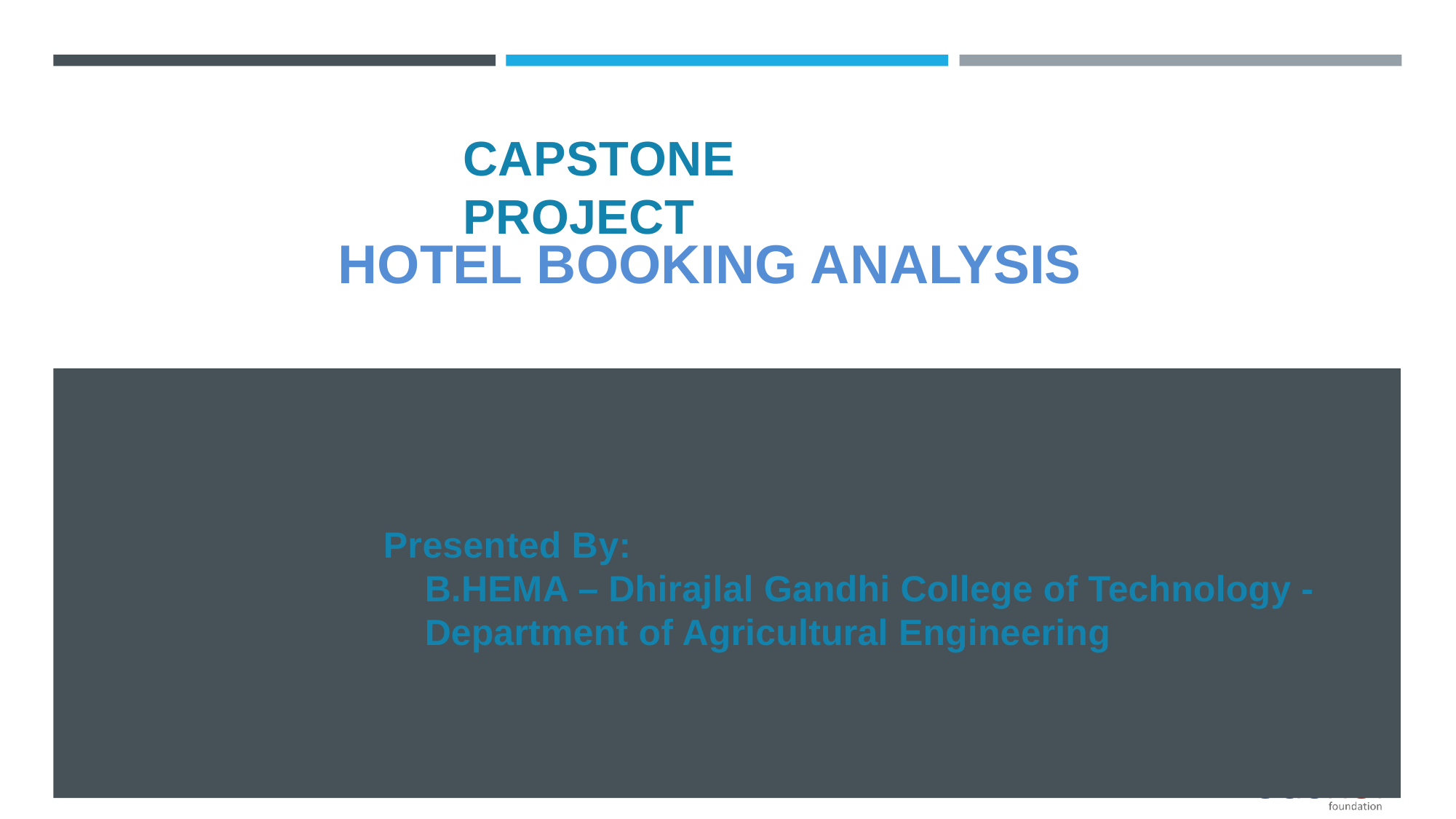

# CAPSTONE PROJECT
HOTEL BOOKING ANALYSIS

Presented By:
    B.HEMA – Dhirajlal Gandhi College of Technology -
    Department of Agricultural Engineering